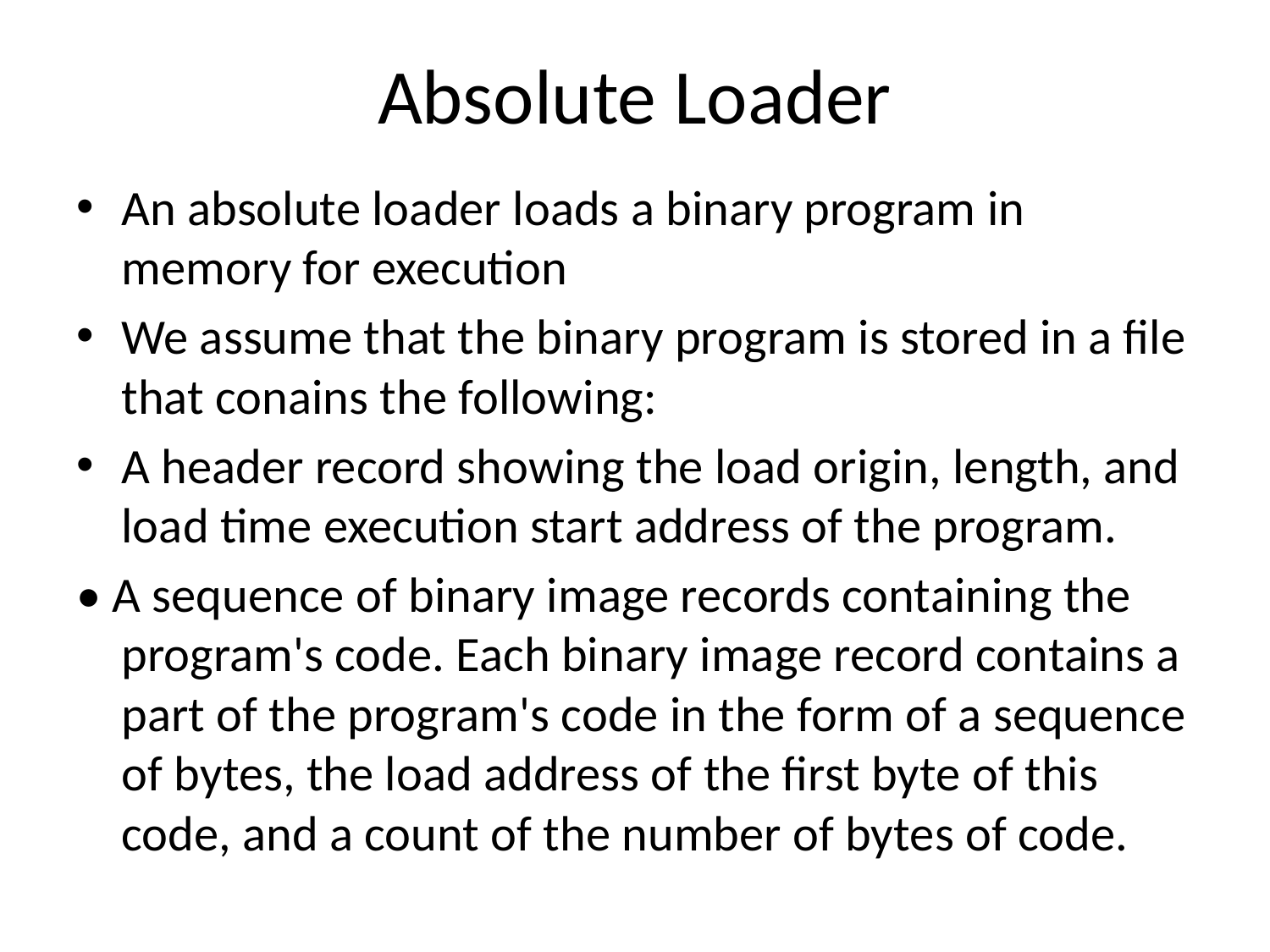

# Absolute Loader
An absolute loader loads a binary program in memory for execution
We assume that the binary program is stored in a file that conains the following:
A header record showing the load origin, length, and load time execution start address of the program.
• A sequence of binary image records containing the program's code. Each binary image record contains a part of the program's code in the form of a sequence of bytes, the load address of the first byte of this code, and a count of the number of bytes of code.